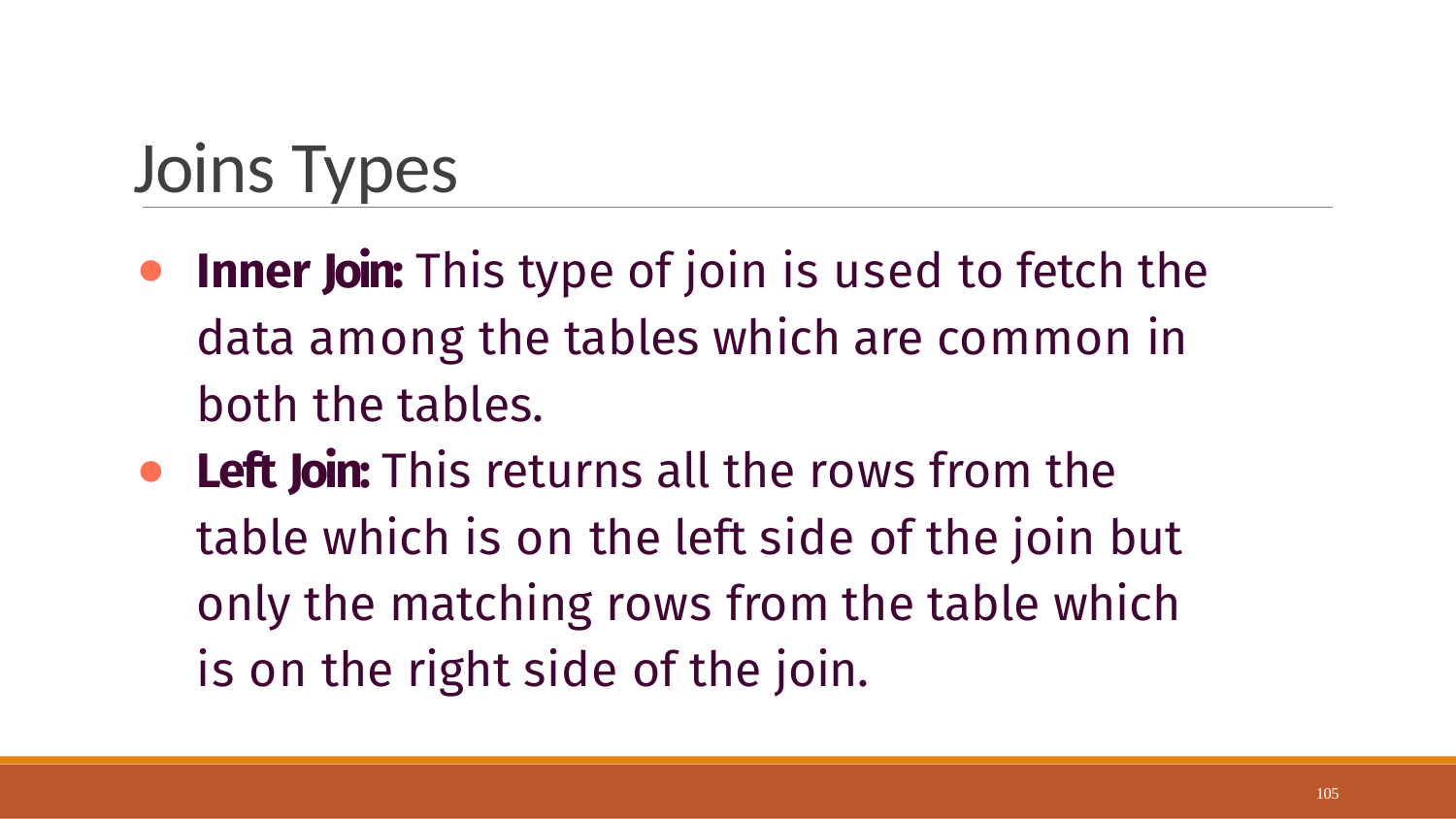

# Joins Types
Inner Join: This type of join is used to fetch the data among the tables which are common in both the tables.
Left Join: This returns all the rows from the table which is on the left side of the join but only the matching rows from the table which is on the right side of the join.
105